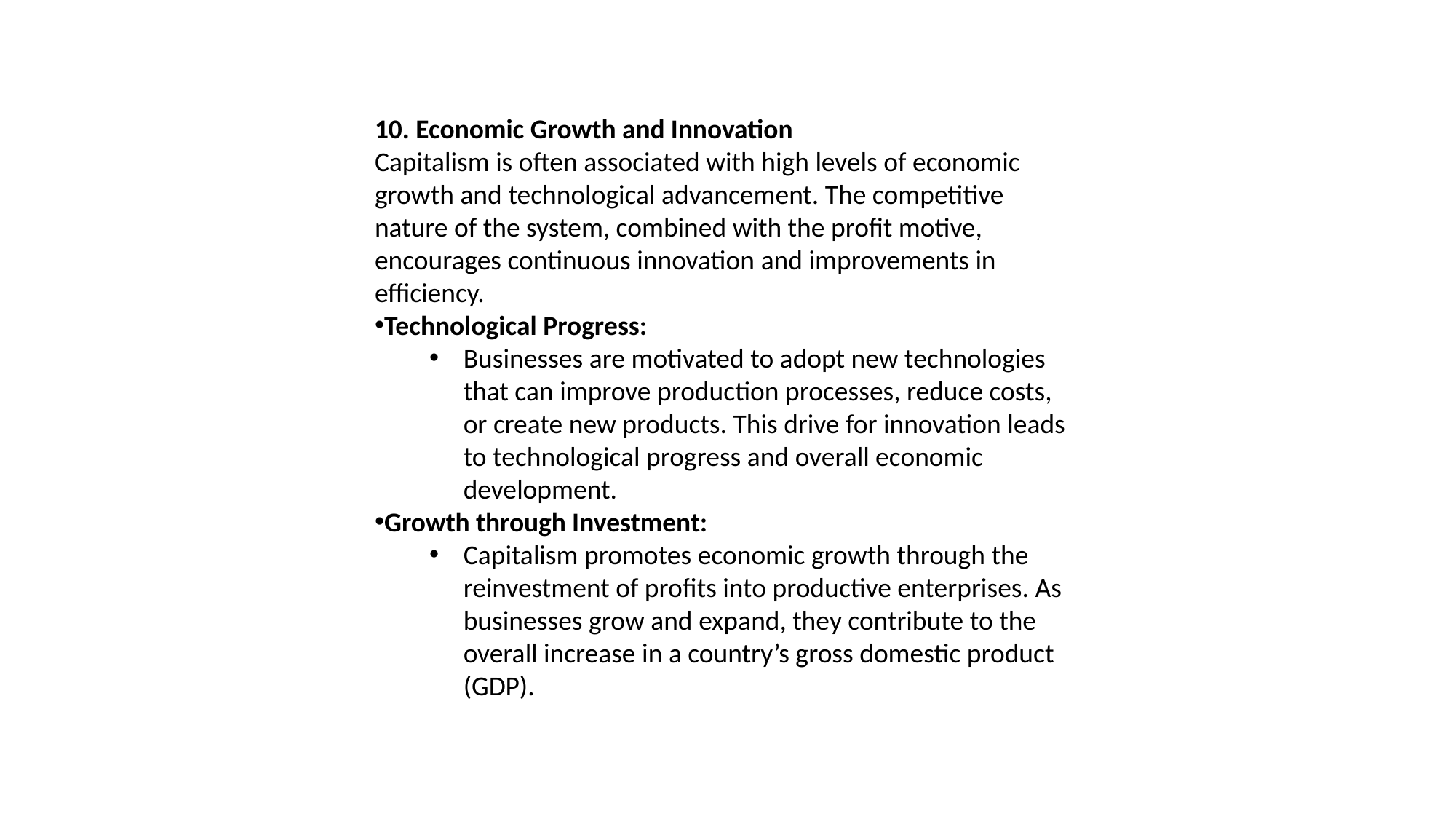

10. Economic Growth and Innovation
Capitalism is often associated with high levels of economic growth and technological advancement. The competitive nature of the system, combined with the profit motive, encourages continuous innovation and improvements in efficiency.
Technological Progress:
Businesses are motivated to adopt new technologies that can improve production processes, reduce costs, or create new products. This drive for innovation leads to technological progress and overall economic development.
Growth through Investment:
Capitalism promotes economic growth through the reinvestment of profits into productive enterprises. As businesses grow and expand, they contribute to the overall increase in a country’s gross domestic product (GDP).